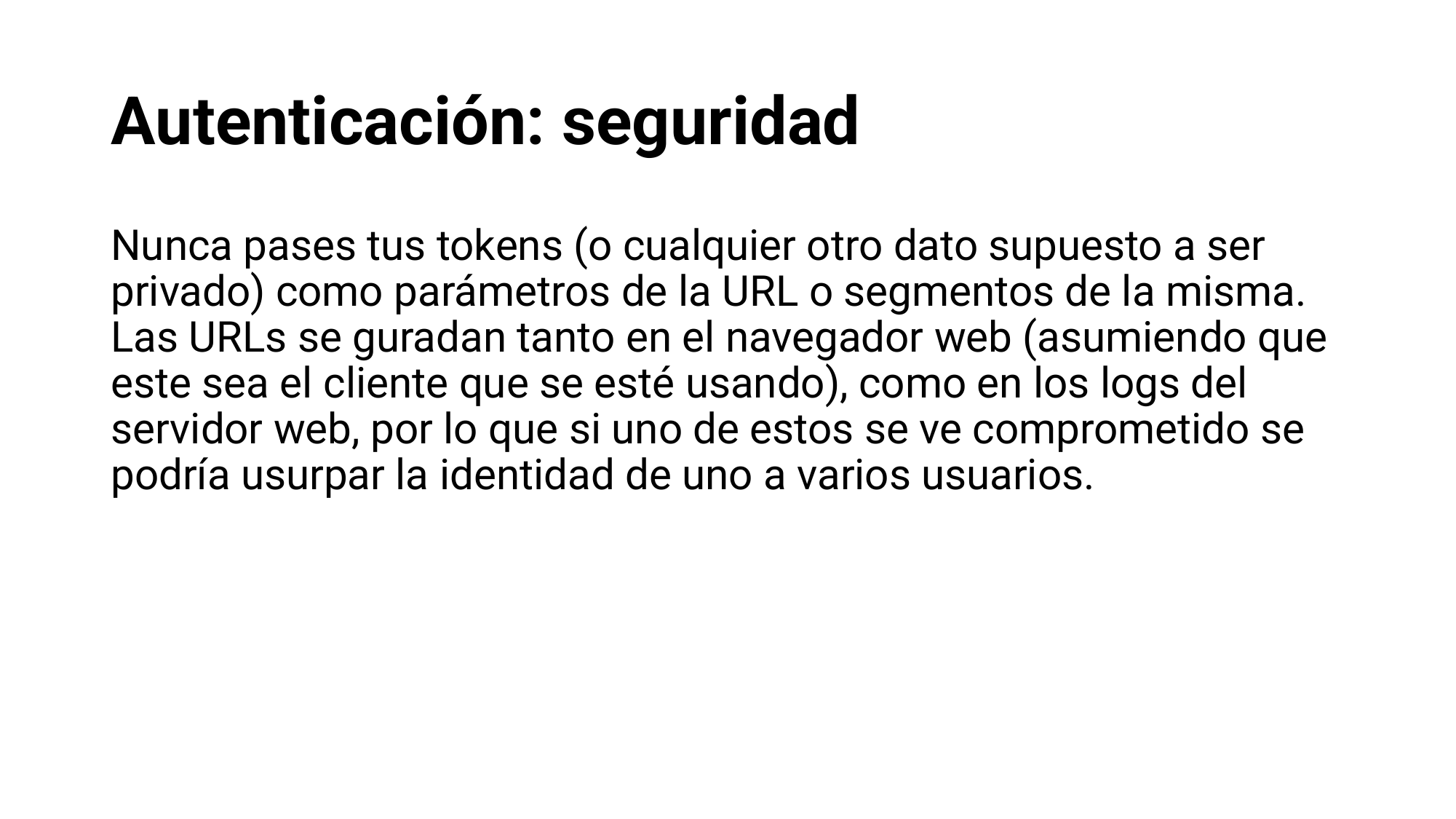

# Autenticación: seguridad
Nunca pases tus tokens (o cualquier otro dato supuesto a ser privado) como parámetros de la URL o segmentos de la misma. Las URLs se guradan tanto en el navegador web (asumiendo que este sea el cliente que se esté usando), como en los logs del servidor web, por lo que si uno de estos se ve comprometido se podría usurpar la identidad de uno a varios usuarios.